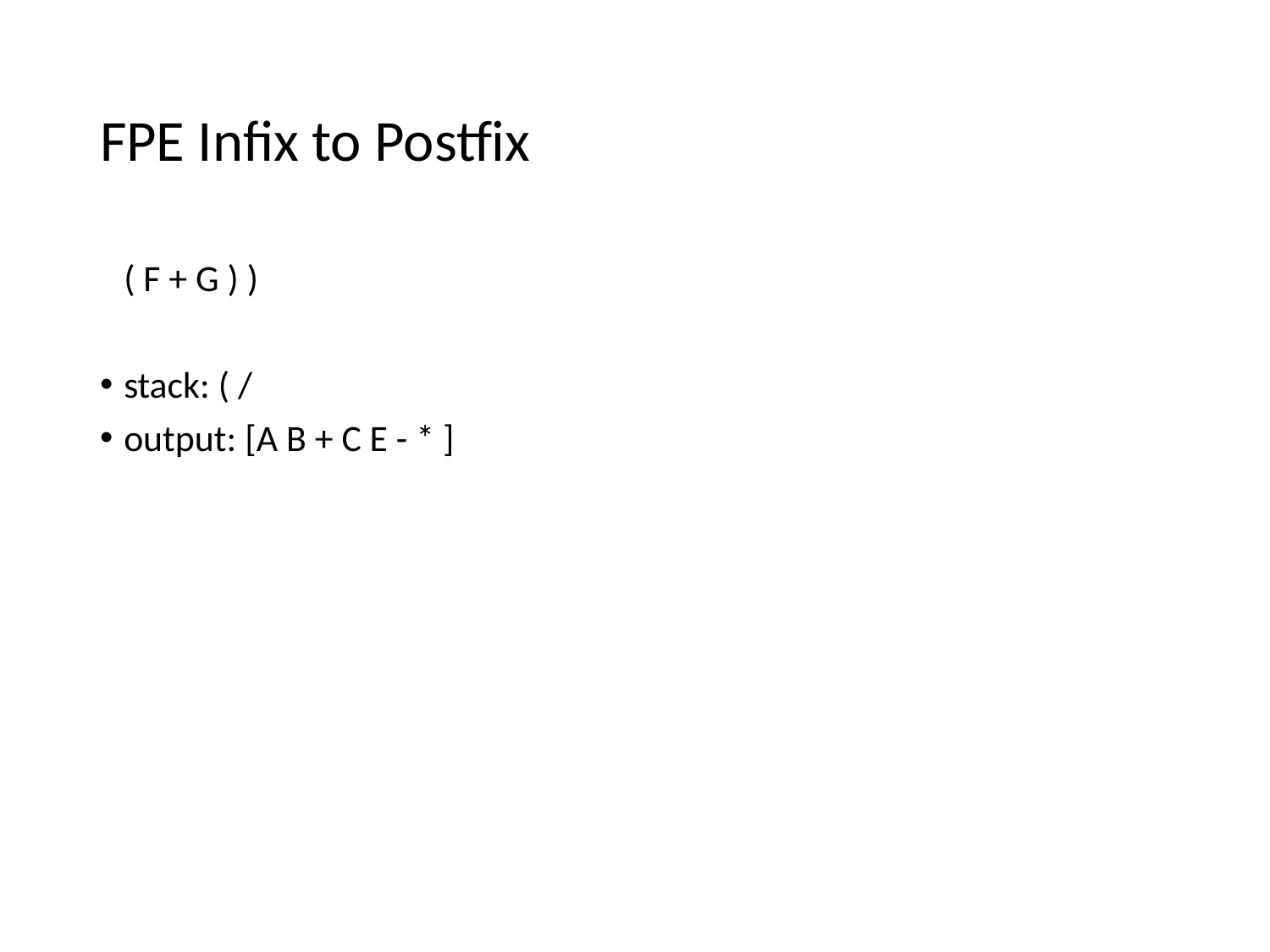

# FPE Infix to Postfix
	( F + G ) )

stack: ( /
output: [A B + C E - * ]